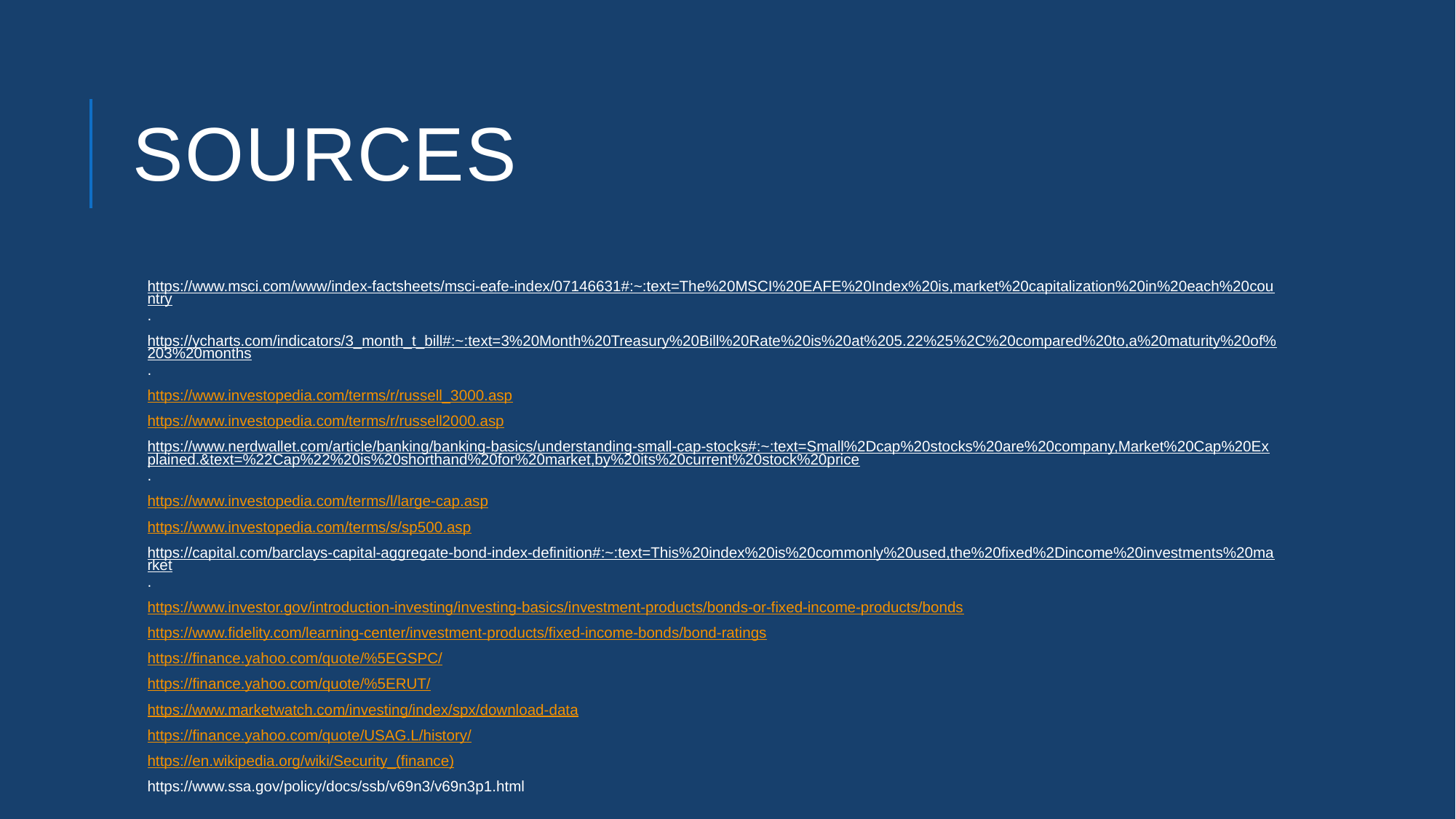

# Sources
https://www.msci.com/www/index-factsheets/msci-eafe-index/07146631#:~:text=The%20MSCI%20EAFE%20Index%20is,market%20capitalization%20in%20each%20country.
https://ycharts.com/indicators/3_month_t_bill#:~:text=3%20Month%20Treasury%20Bill%20Rate%20is%20at%205.22%25%2C%20compared%20to,a%20maturity%20of%203%20months.
https://www.investopedia.com/terms/r/russell_3000.asp
https://www.investopedia.com/terms/r/russell2000.asp
https://www.nerdwallet.com/article/banking/banking-basics/understanding-small-cap-stocks#:~:text=Small%2Dcap%20stocks%20are%20company,Market%20Cap%20Explained.&text=%22Cap%22%20is%20shorthand%20for%20market,by%20its%20current%20stock%20price.
https://www.investopedia.com/terms/l/large-cap.asp
https://www.investopedia.com/terms/s/sp500.asp
https://capital.com/barclays-capital-aggregate-bond-index-definition#:~:text=This%20index%20is%20commonly%20used,the%20fixed%2Dincome%20investments%20market.
https://www.investor.gov/introduction-investing/investing-basics/investment-products/bonds-or-fixed-income-products/bonds
https://www.fidelity.com/learning-center/investment-products/fixed-income-bonds/bond-ratings
https://finance.yahoo.com/quote/%5EGSPC/
https://finance.yahoo.com/quote/%5ERUT/
https://www.marketwatch.com/investing/index/spx/download-data
https://finance.yahoo.com/quote/USAG.L/history/
https://en.wikipedia.org/wiki/Security_(finance)
https://www.ssa.gov/policy/docs/ssb/v69n3/v69n3p1.html